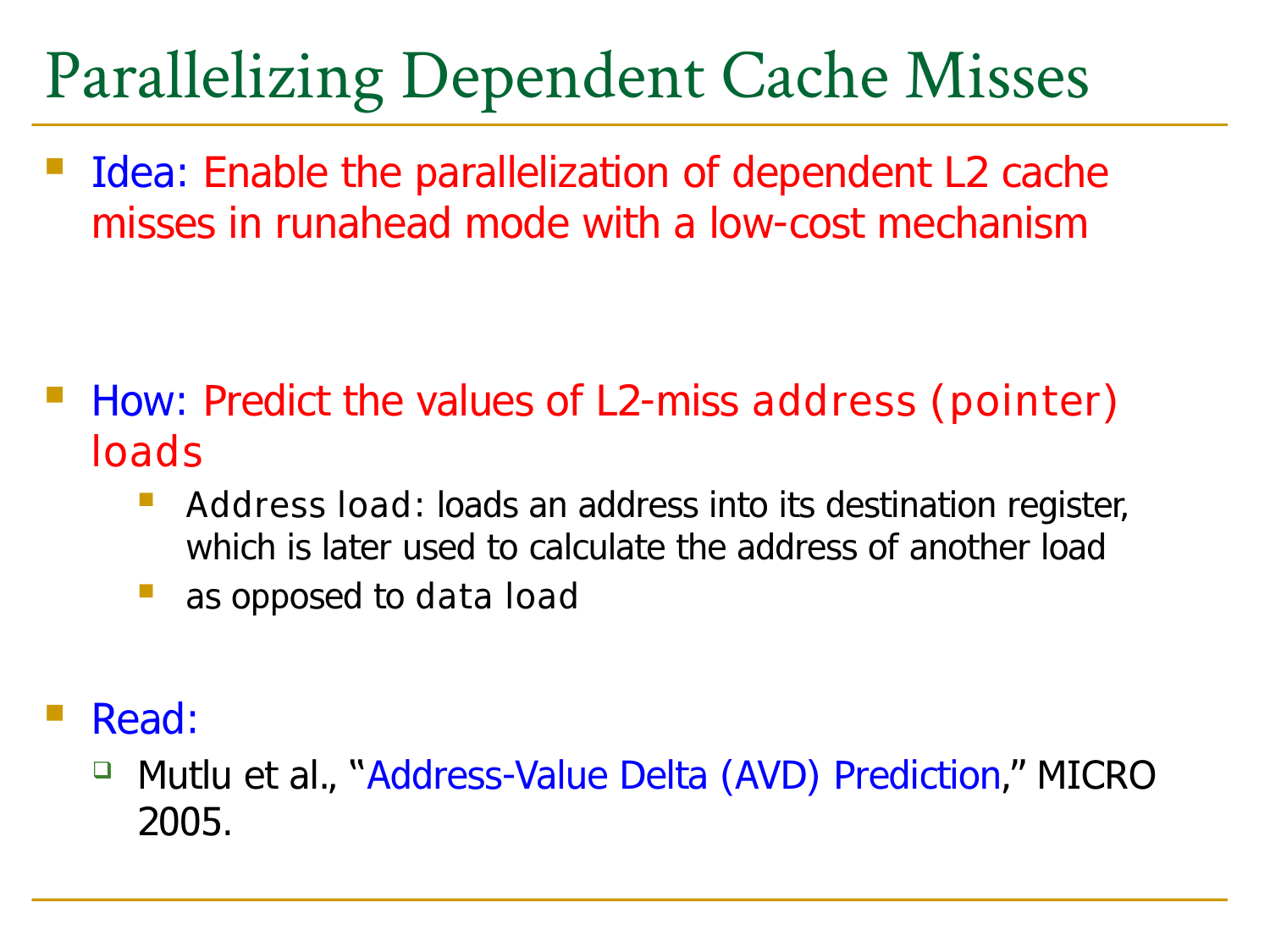

# Parallelizing Dependent Cache Misses
Idea: Enable the parallelization of dependent L2 cache misses in runahead mode with a low-cost mechanism

How: Predict the values of L2-miss address (pointer) loads
Address load: loads an address into its destination register, which is later used to calculate the address of another load
as opposed to data load

Read:
Mutlu et al., “Address-Value Delta (AVD) Prediction,” MICRO 2005.